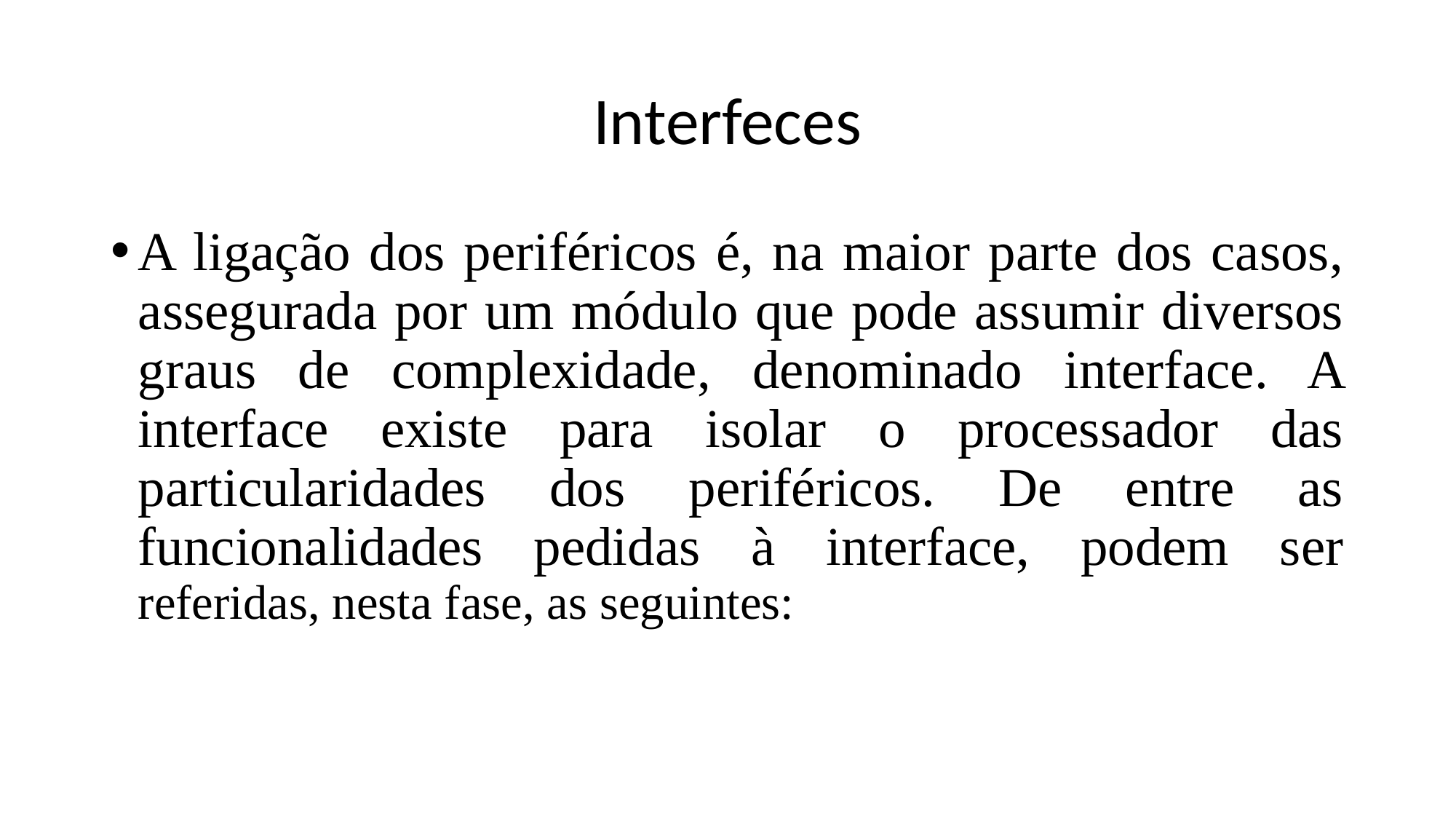

# Interfeces
A ligação dos periféricos é, na maior parte dos casos, assegurada por um módulo que pode assumir diversos graus de complexidade, denominado interface. A interface existe para isolar o processador das particularidades dos periféricos. De entre as funcionalidades pedidas à interface, podem ser referidas, nesta fase, as seguintes: